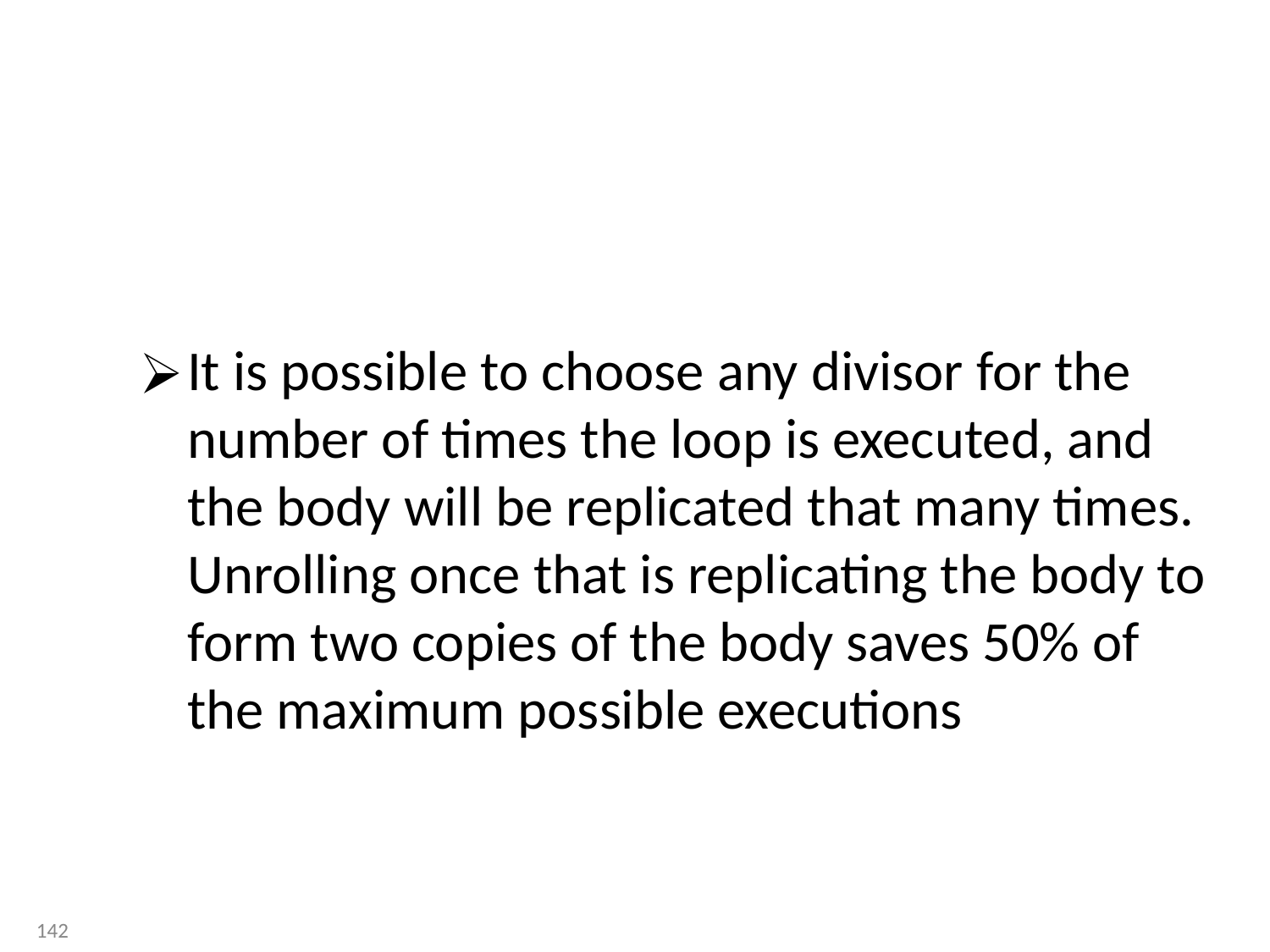

#
It is possible to choose any divisor for the number of times the loop is executed, and the body will be replicated that many times. Unrolling once that is replicating the body to form two copies of the body saves 50% of the maximum possible executions
142